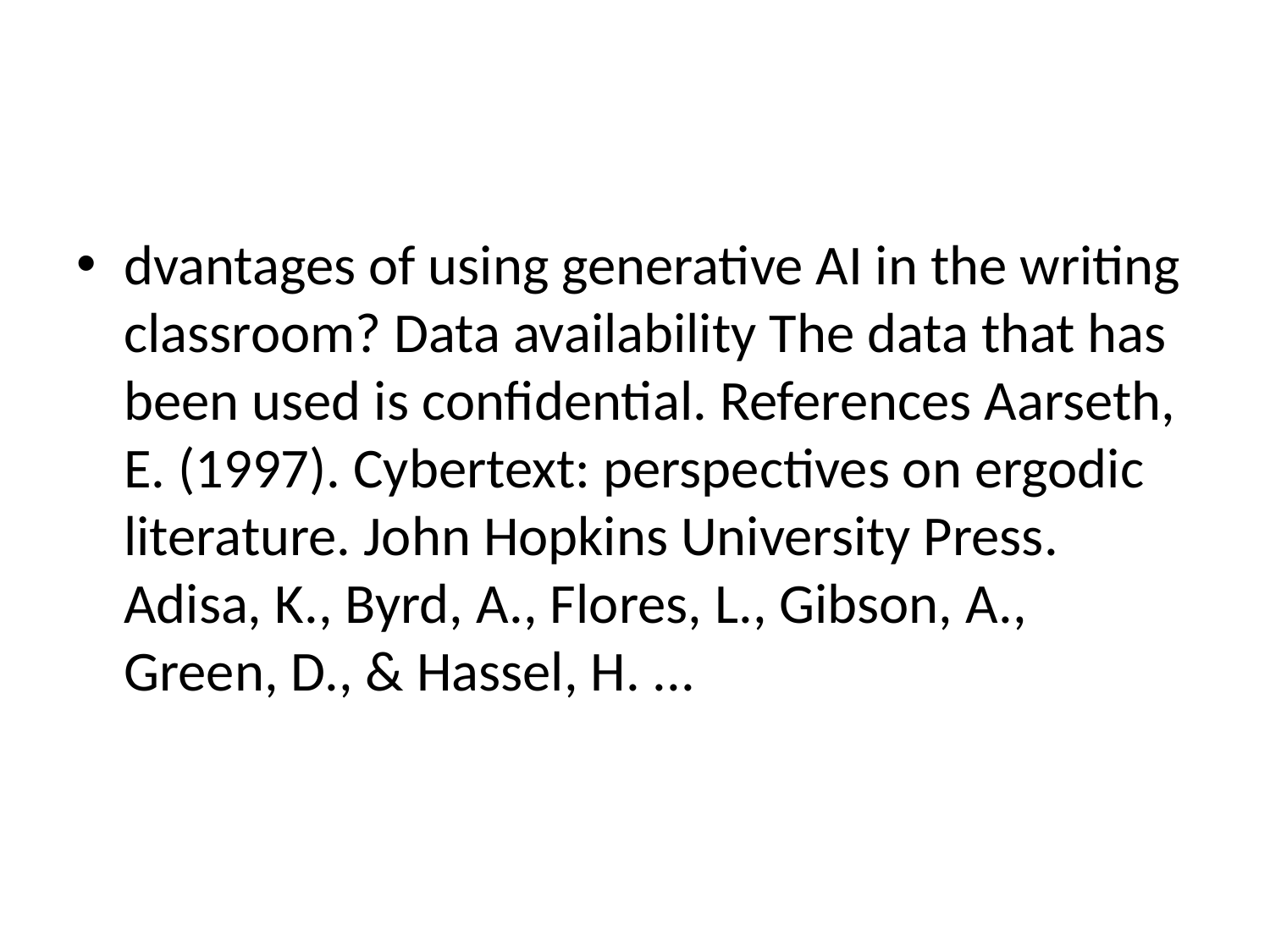

#
dvantages of using generative AI in the writing classroom? Data availability The data that has been used is confidential. References Aarseth, E. (1997). Cybertext: perspectives on ergodic literature. John Hopkins University Press. Adisa, K., Byrd, A., Flores, L., Gibson, A., Green, D., & Hassel, H. ...